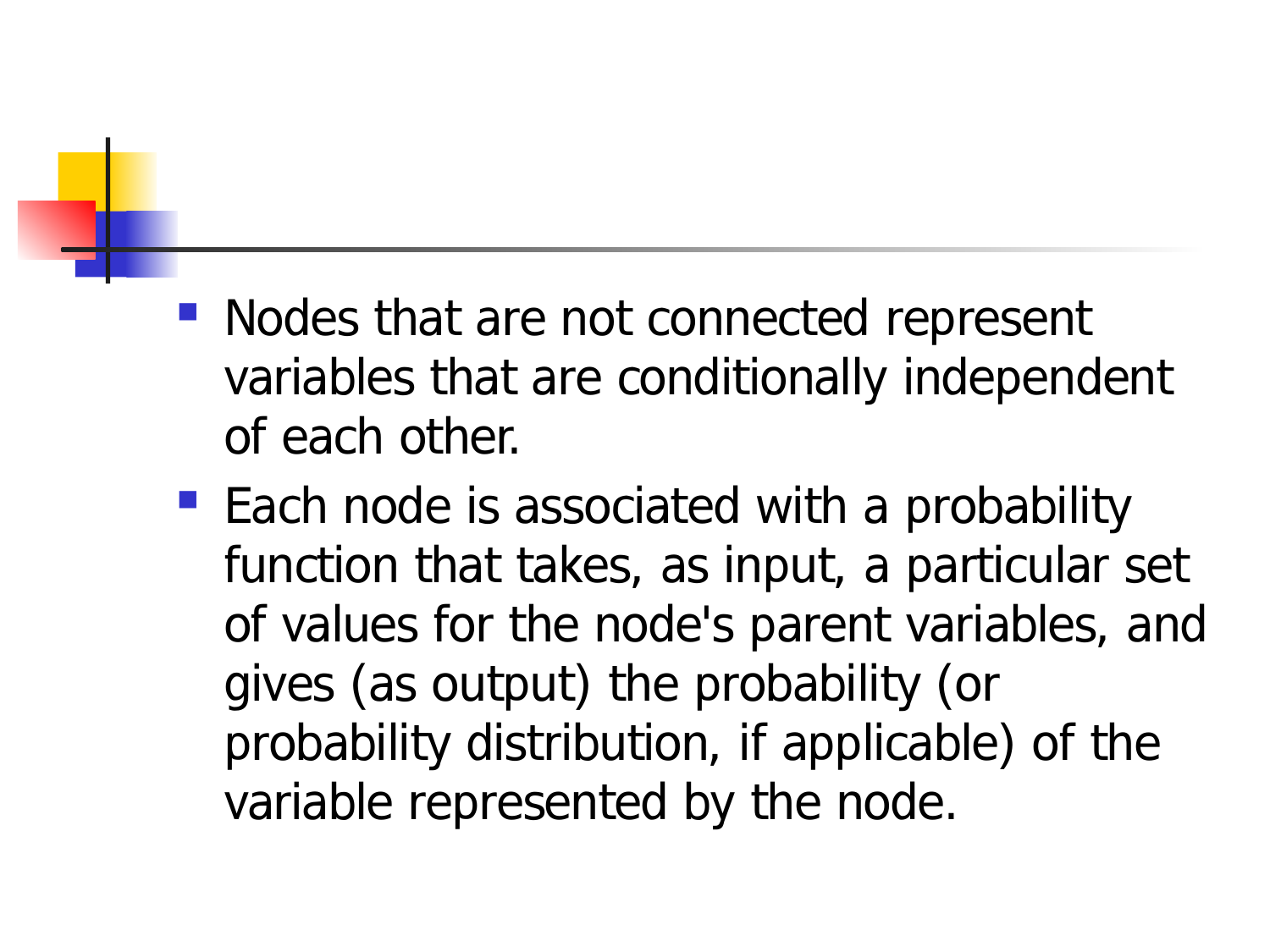

#
Nodes that are not connected represent variables that are conditionally independent of each other.
Each node is associated with a probability function that takes, as input, a particular set of values for the node's parent variables, and gives (as output) the probability (or probability distribution, if applicable) of the variable represented by the node.